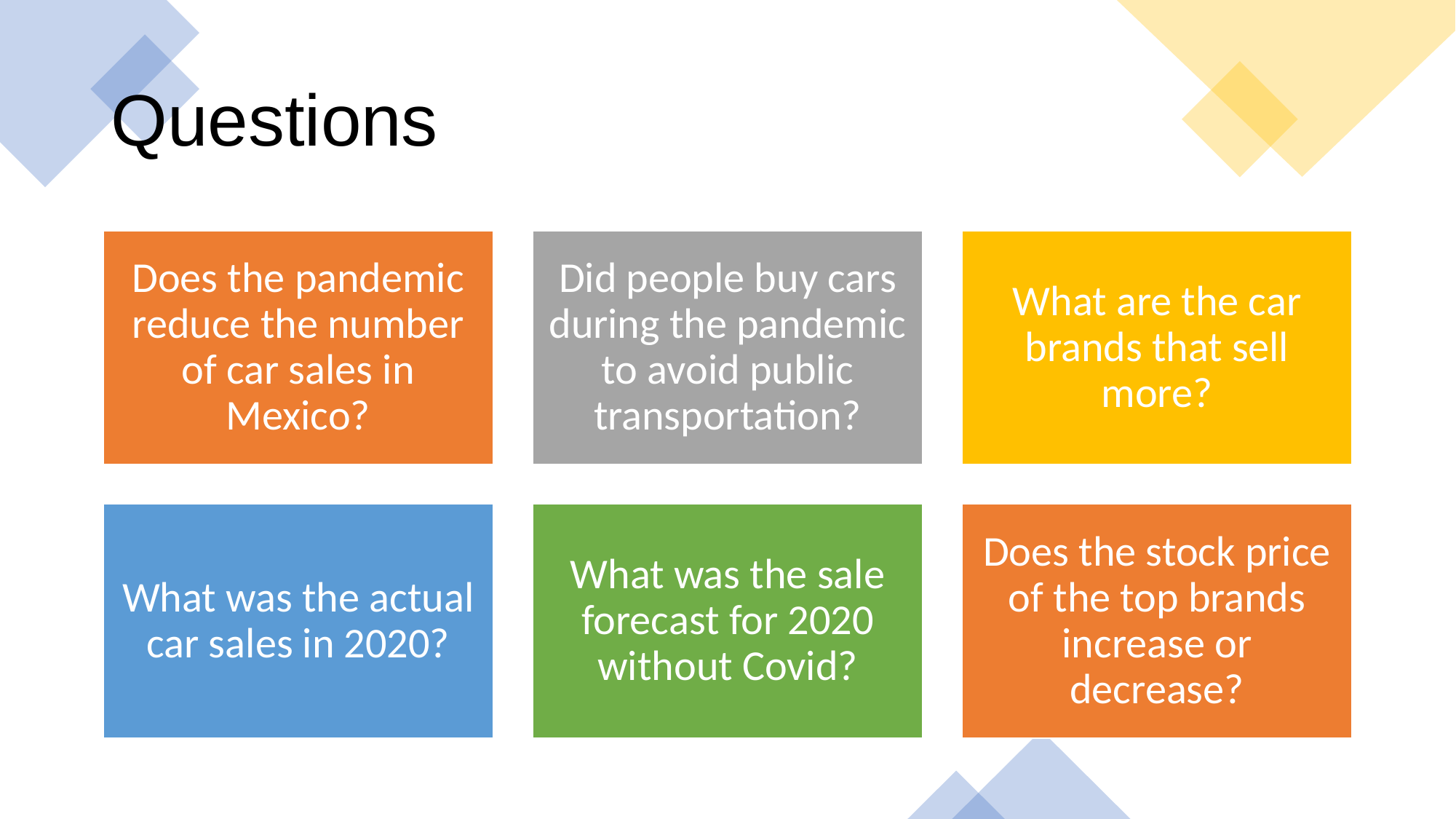

# Questions

Does the pandemic reduce the number of car sales in Mexico?
Did people buy cars during the pandemic to avoid public transportation?
What are the car brands that sell more?
What was the actual car sales in 2020?
What was the sale forecast for 2020 without Covid?
Does the stock price of the top brands increase or decrease?